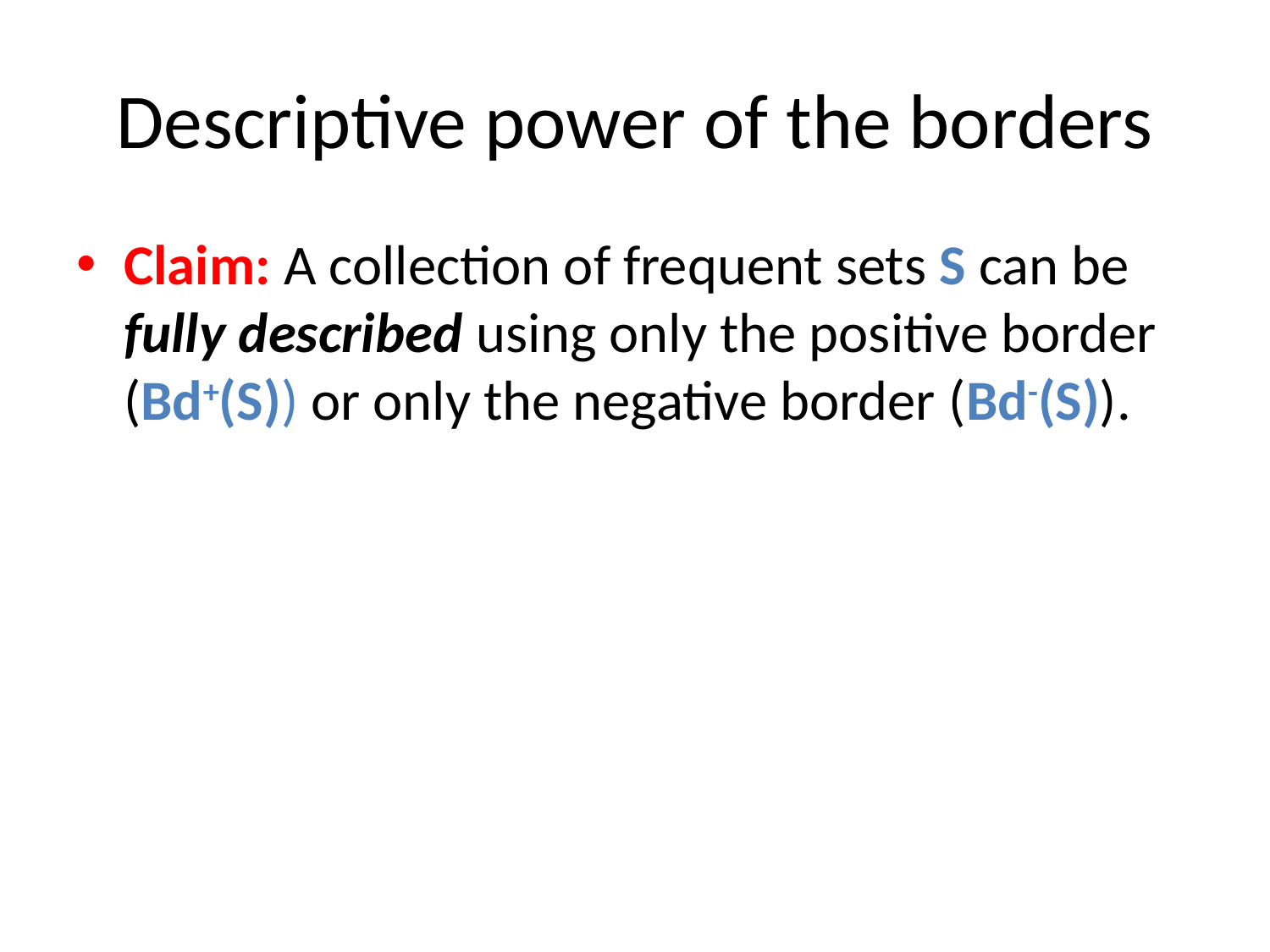

# Descriptive power of the borders
Claim: A collection of frequent sets S can be fully described using only the positive border (Bd+(S)) or only the negative border (Bd-(S)).